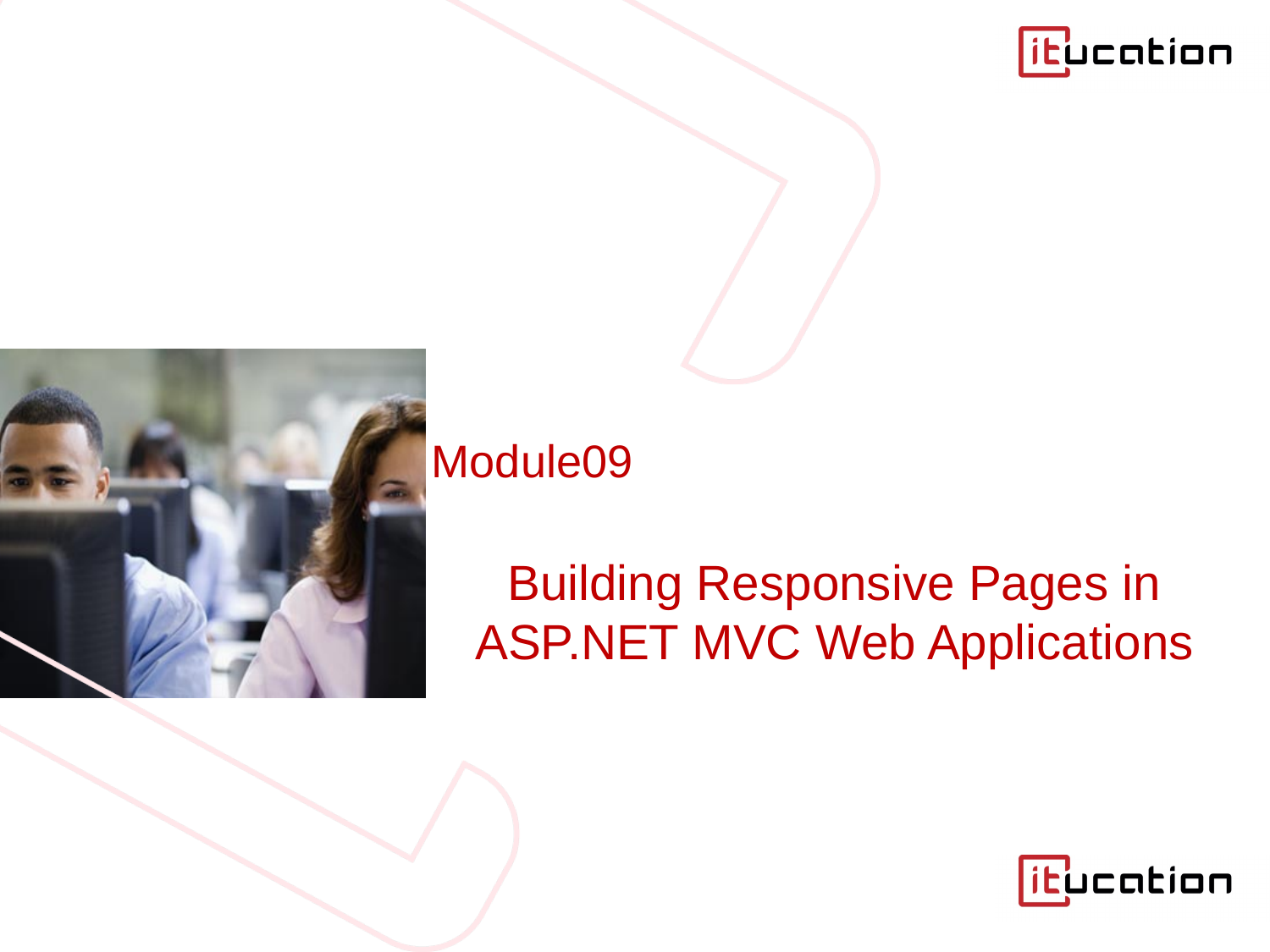

# Module09
Building Responsive Pages in ASP.NET MVC Web Applications